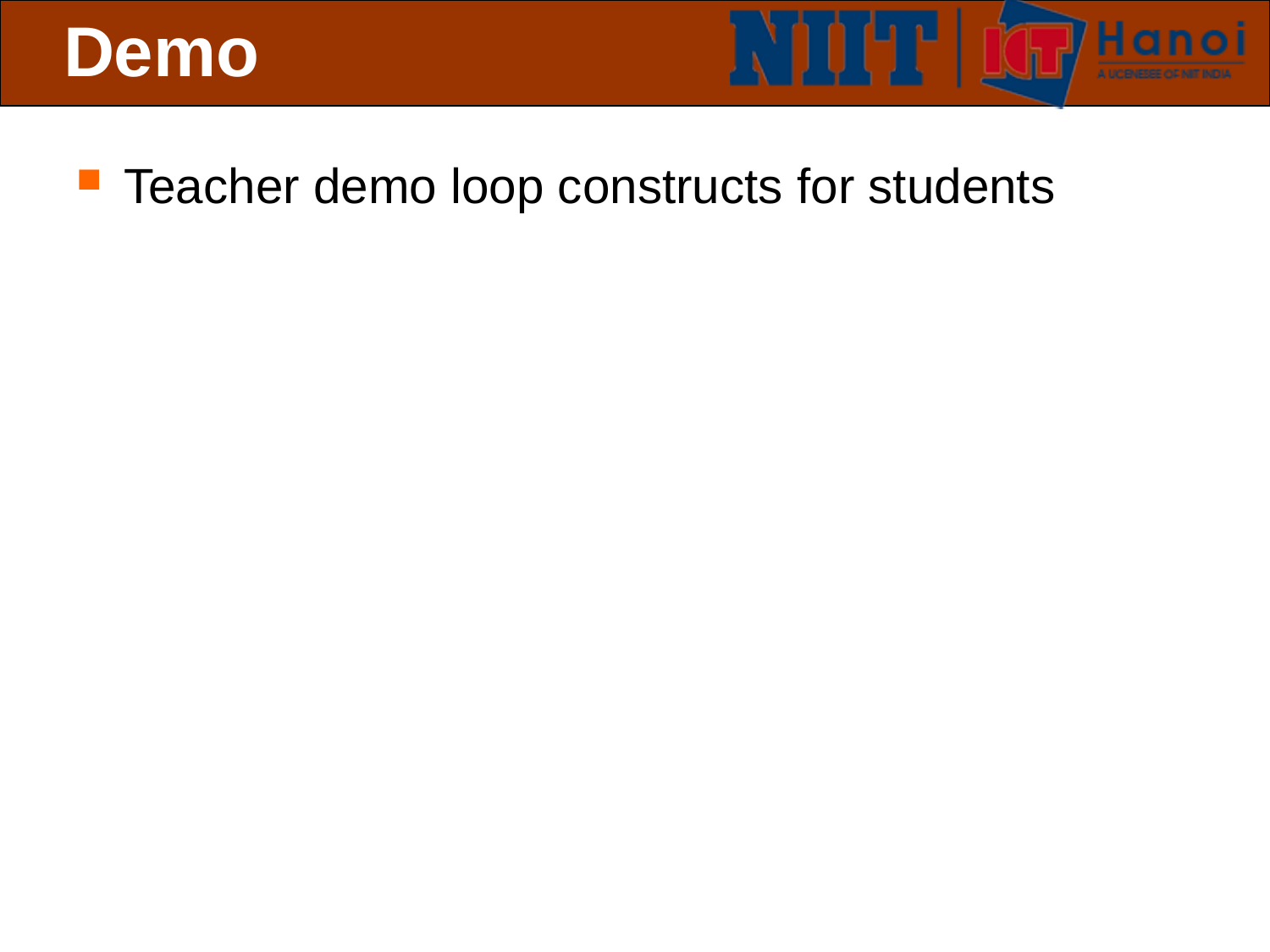

# Demo
Teacher demo loop constructs for students
 Slide 19 of 19